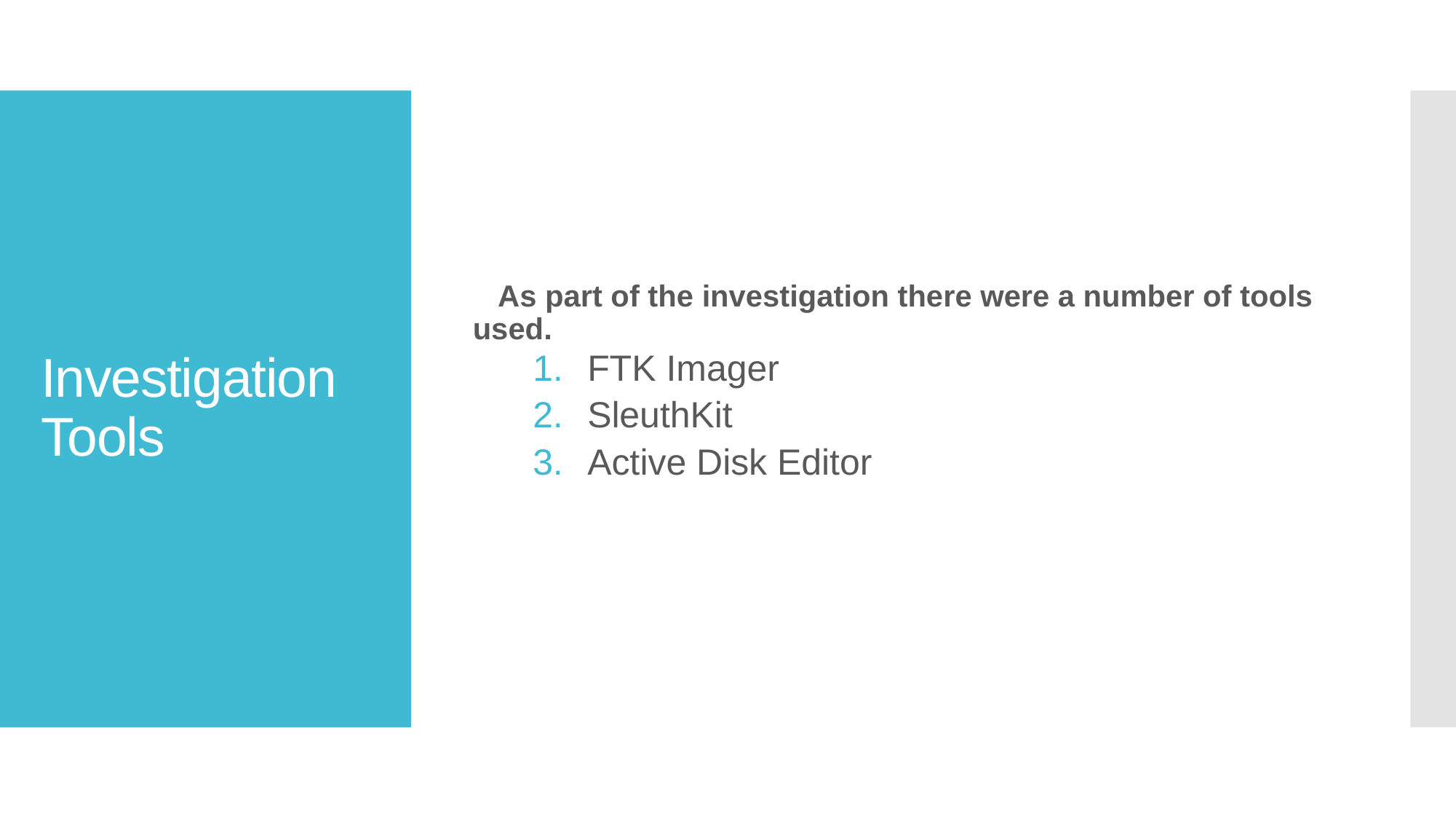

As part of the investigation there were a number of tools used.
FTK Imager
SleuthKit
Active Disk Editor

# Investigation Tools